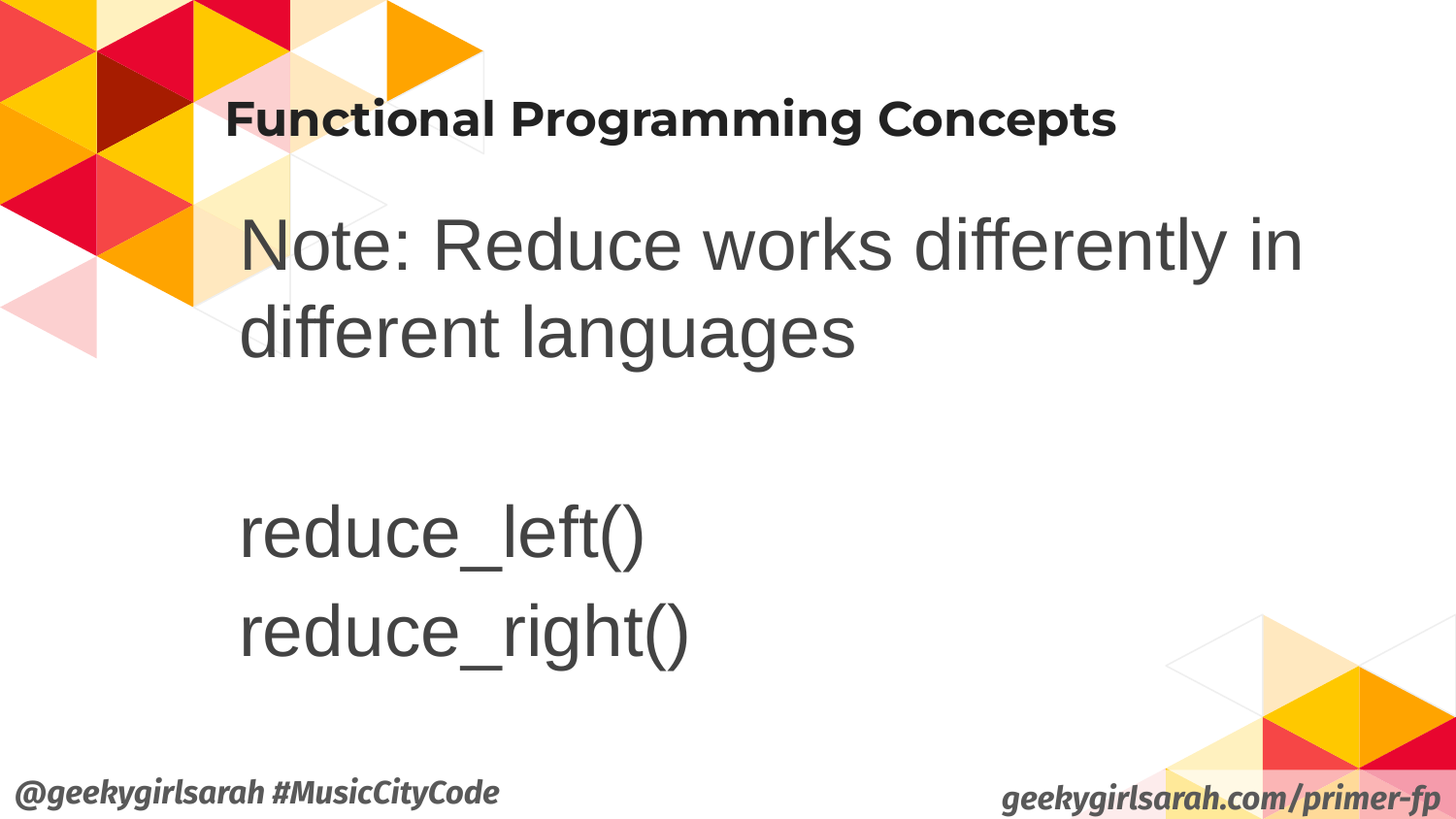

# Functional Programming Concepts
Note: Reduce works differently in different languages

reduce_left()
reduce_right()